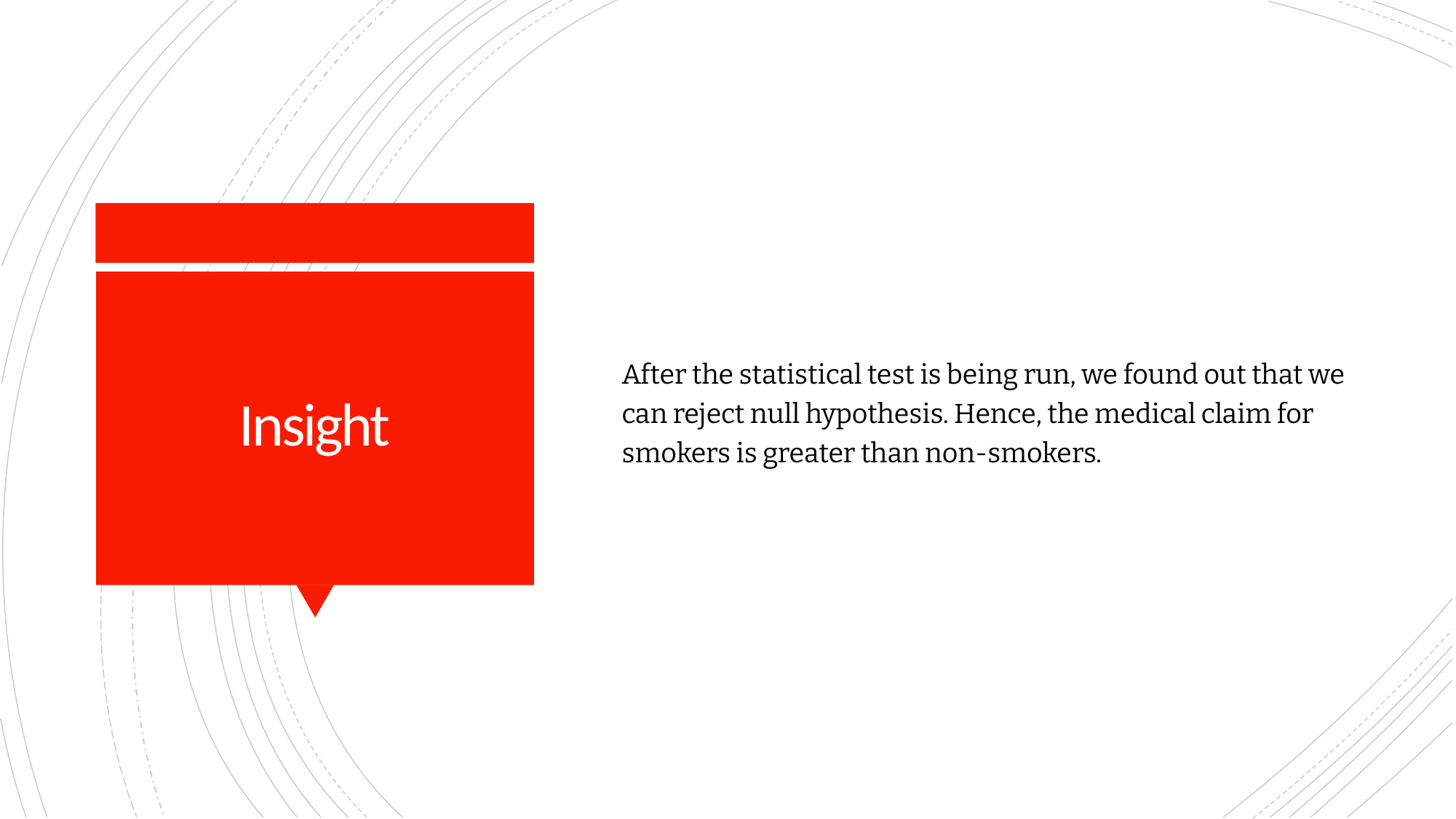

After the statistical test is being run, we found out that we can reject null hypothesis. Hence, the medical claim for smokers is greater than non-smokers.
# Insight